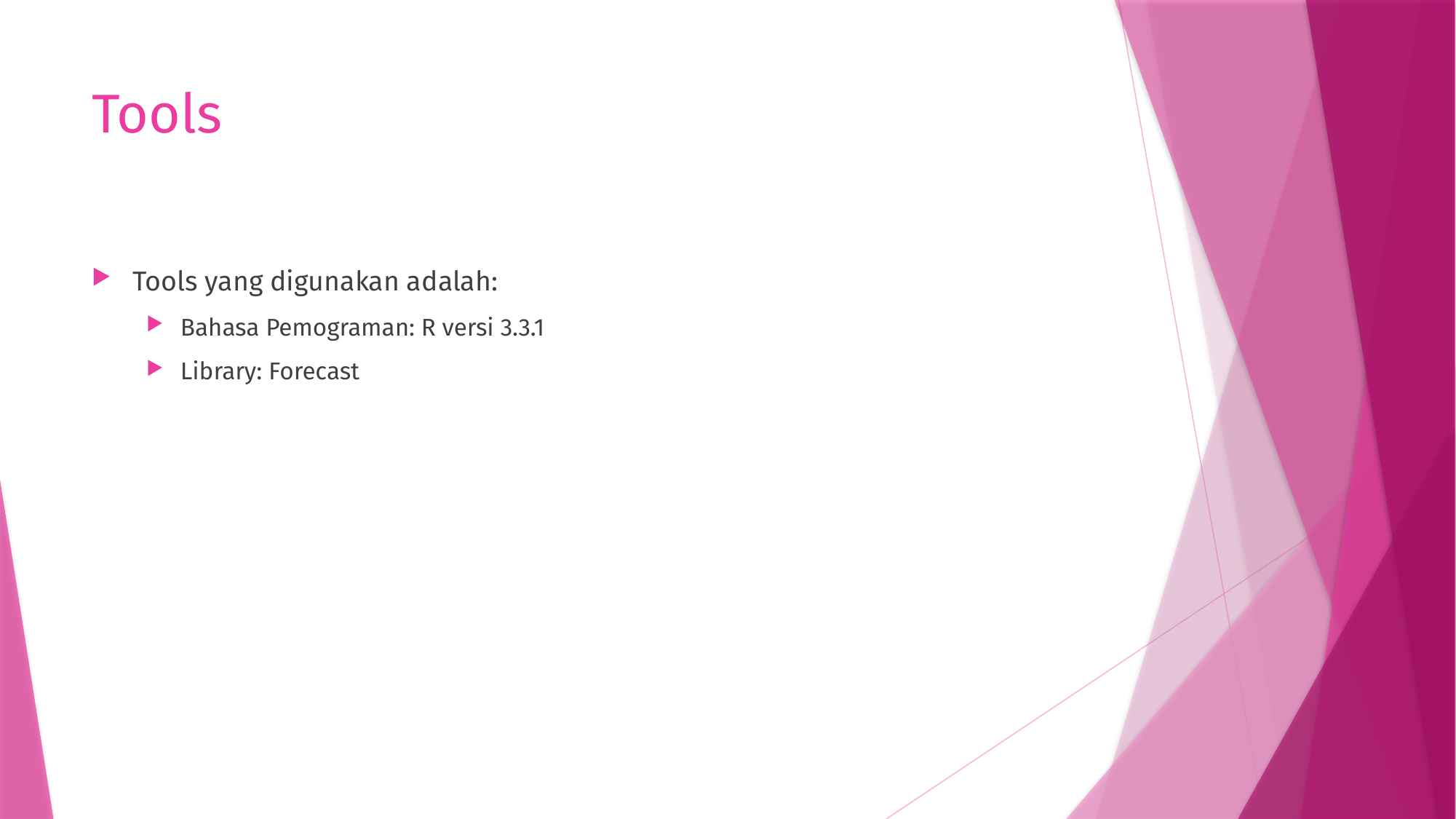

# Tools
Tools yang digunakan adalah:
Bahasa Pemograman: R versi 3.3.1
Library: Forecast